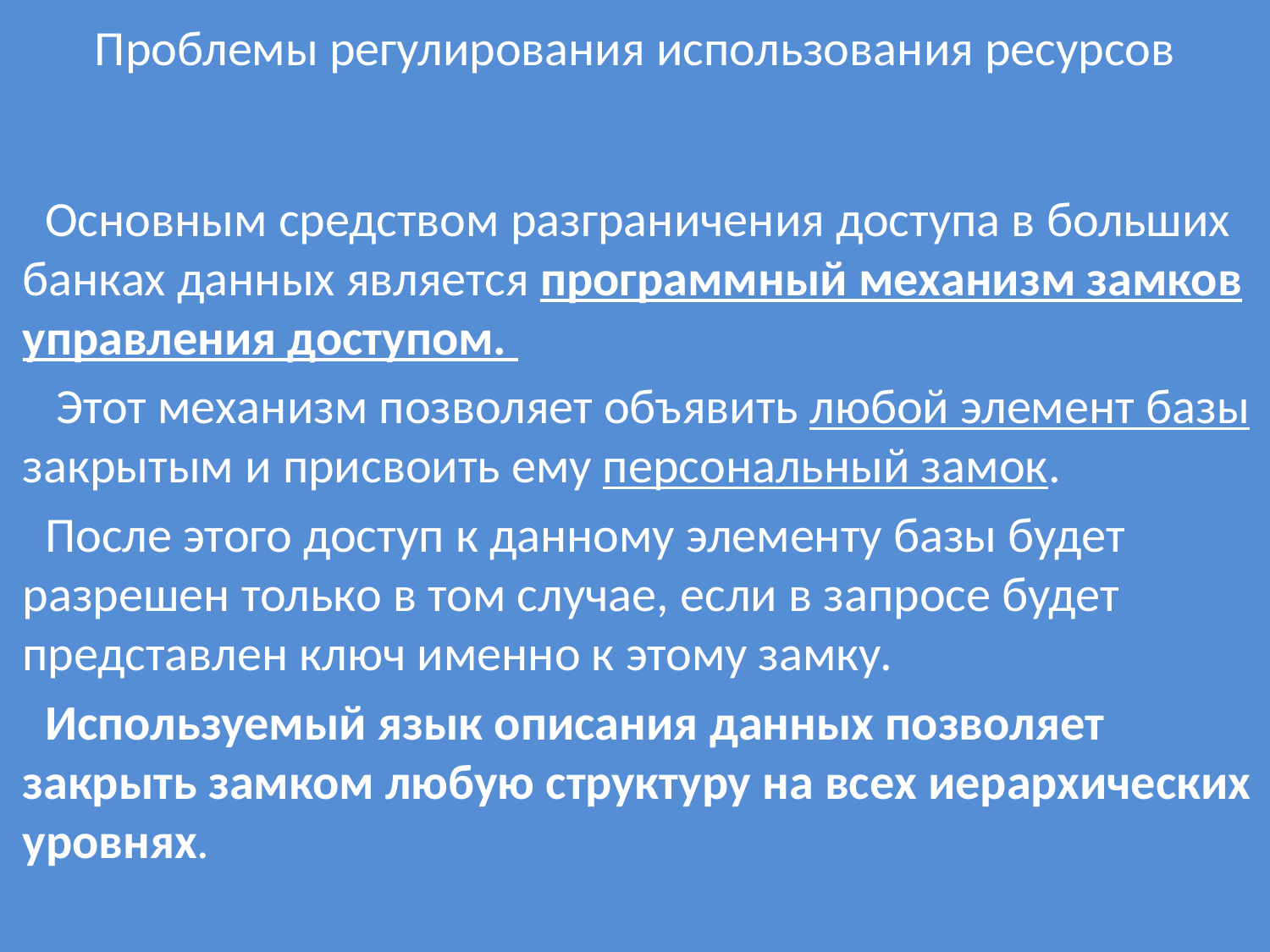

# Проблемы регулирования использования ресурсов

  Основным средством разграничения доступа в больших банках данных является программный механизм замков управления доступом.
   Этот механизм позволяет объявить любой элемент базы закрытым и присвоить ему персональный замок.
  После этого доступ к данному элементу базы будет разрешен только в том случае, если в запросе будет представлен ключ именно к этому замку.
  Используемый язык описания данных позволяет закрыть замком любую структуру на всех иерархических уровнях.